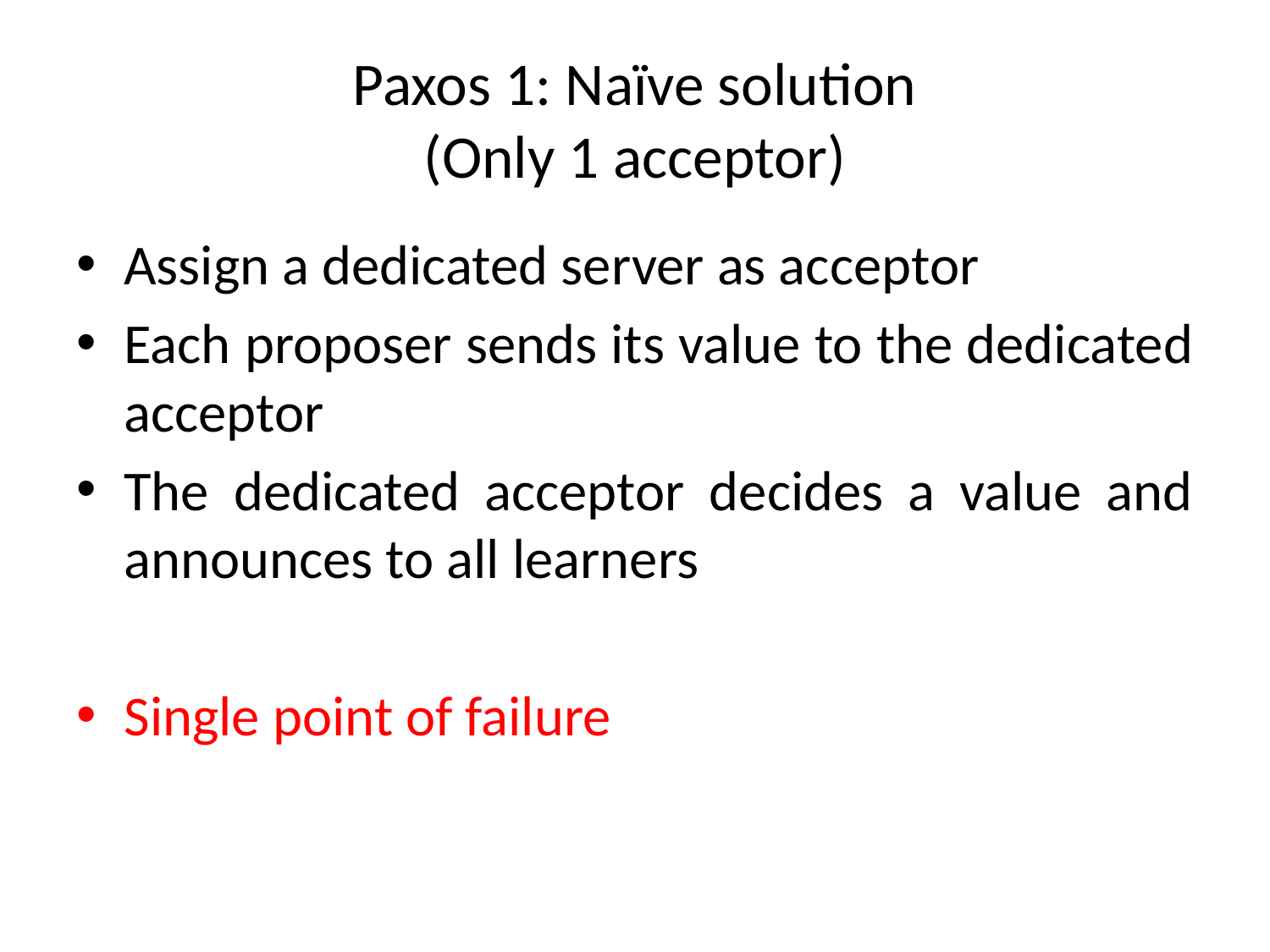

# Paxos 1: Naïve solution (Only 1 acceptor)
Assign a dedicated server as acceptor
Each proposer sends its value to the dedicated acceptor
The dedicated acceptor decides a value and announces to all learners

Single point of failure